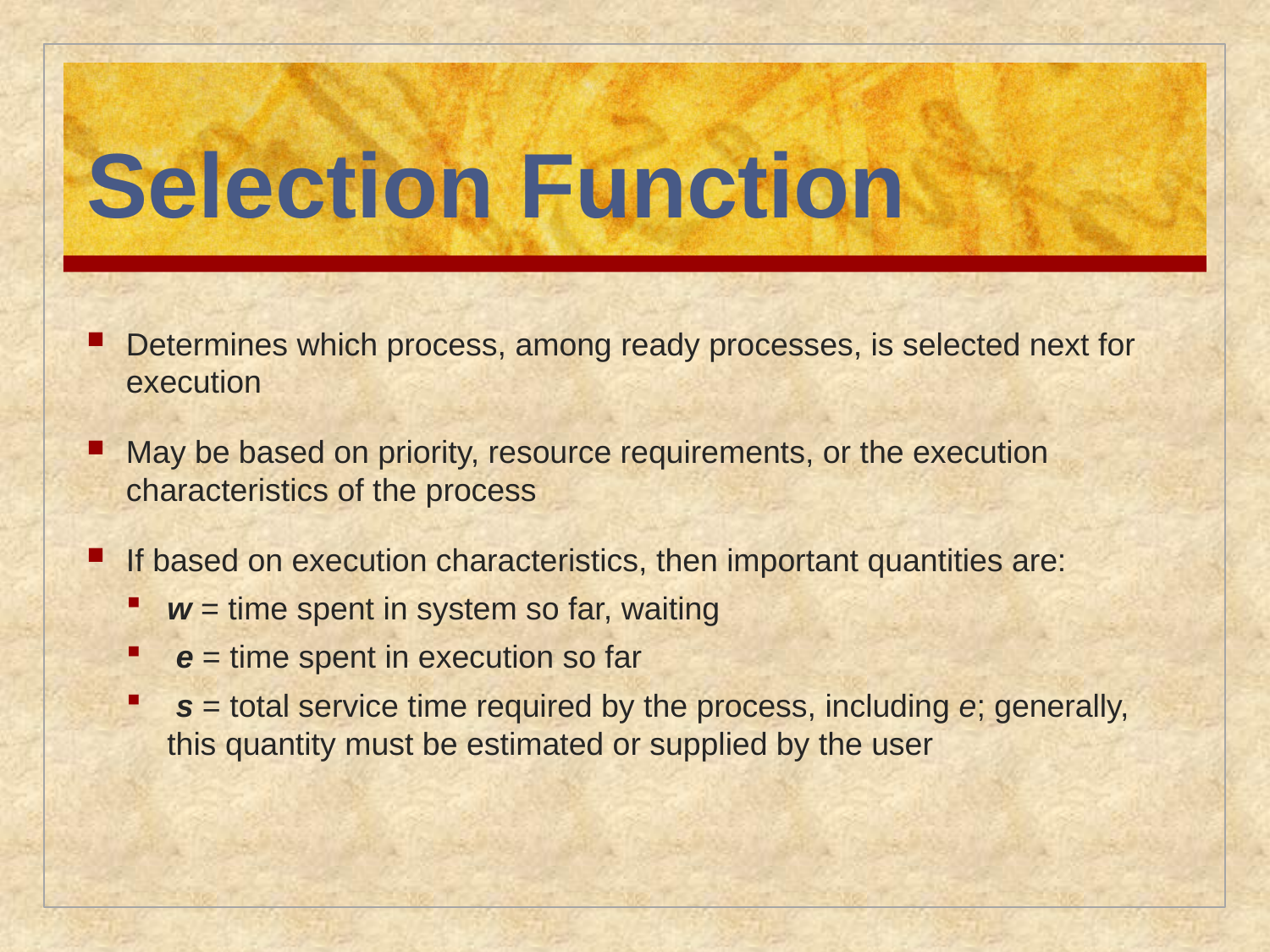

# Selection Function
Determines which process, among ready processes, is selected next for execution
May be based on priority, resource requirements, or the execution characteristics of the process
If based on execution characteristics, then important quantities are:
w = time spent in system so far, waiting
 e = time spent in execution so far
 s = total service time required by the process, including e; generally, this quantity must be estimated or supplied by the user